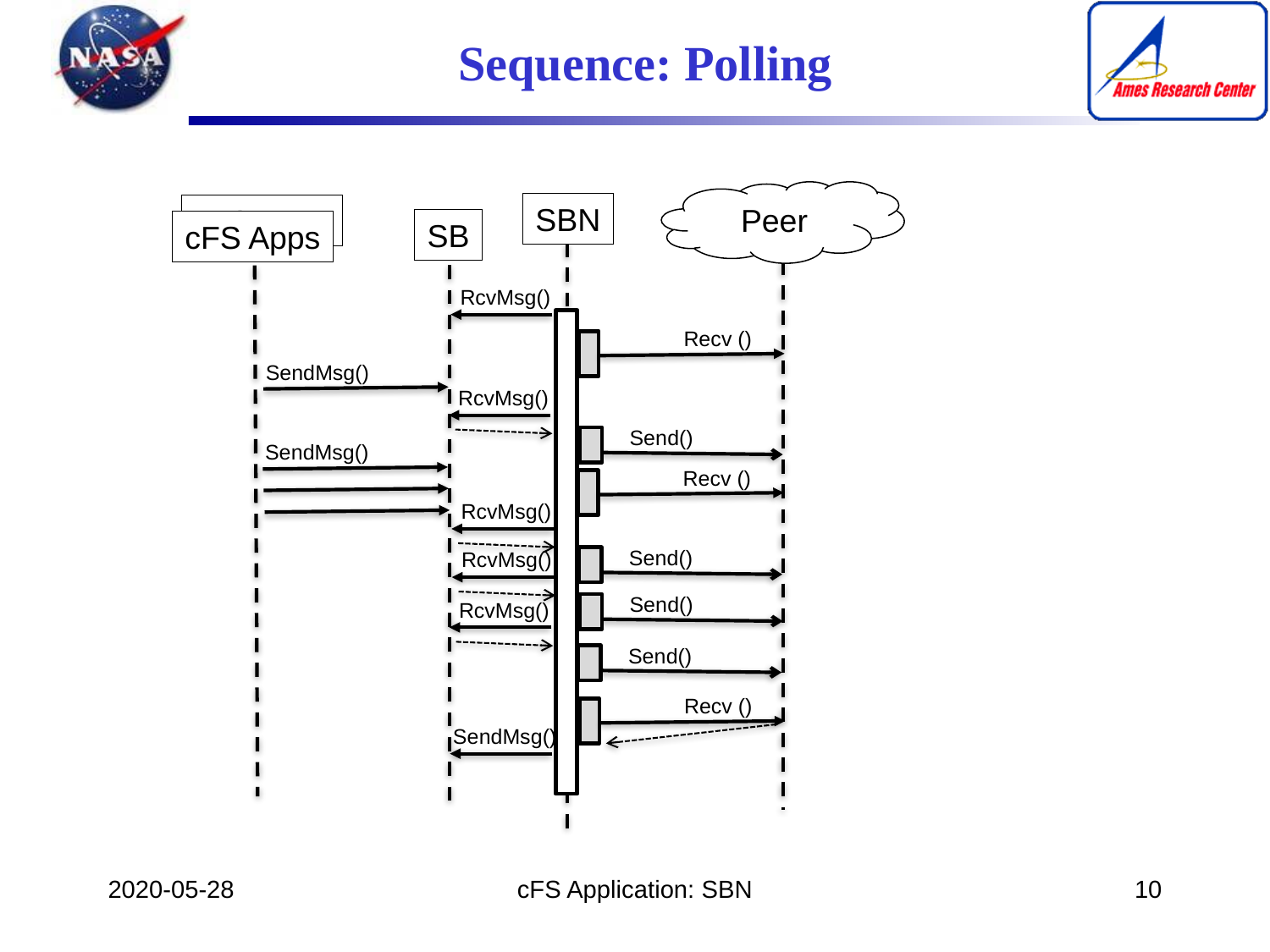

# Sequence: Polling
Peer
SBN
cFS Apps
SB
cFS Apps
RcvMsg()

Recv ()

SendMsg()
RcvMsg()
Send()

SendMsg()
Recv ()

RcvMsg()
Send()
RcvMsg()

Send()
RcvMsg()

Send()

Recv ()

SendMsg()
2020-05-28
cFS Application: SBN
10